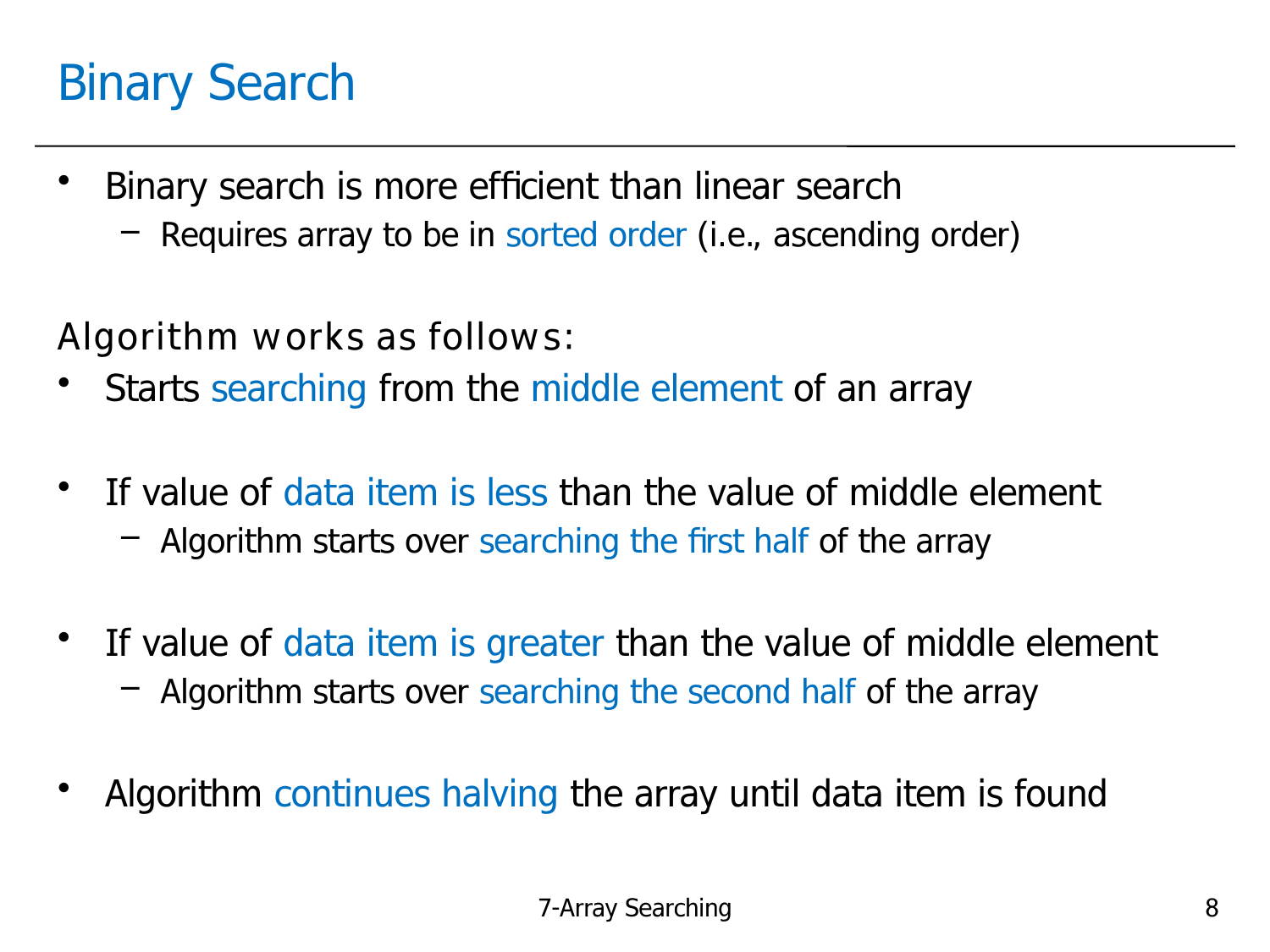

# Binary Search
Binary search is more efficient than linear search
Requires array to be in sorted order (i.e., ascending order)

Algorithm works as follows:
Starts searching from the middle element of an array

If value of data item is less than the value of middle element
Algorithm starts over searching the first half of the array

If value of data item is greater than the value of middle element
Algorithm starts over searching the second half of the array

Algorithm continues halving the array until data item is found
7-Array Searching
8